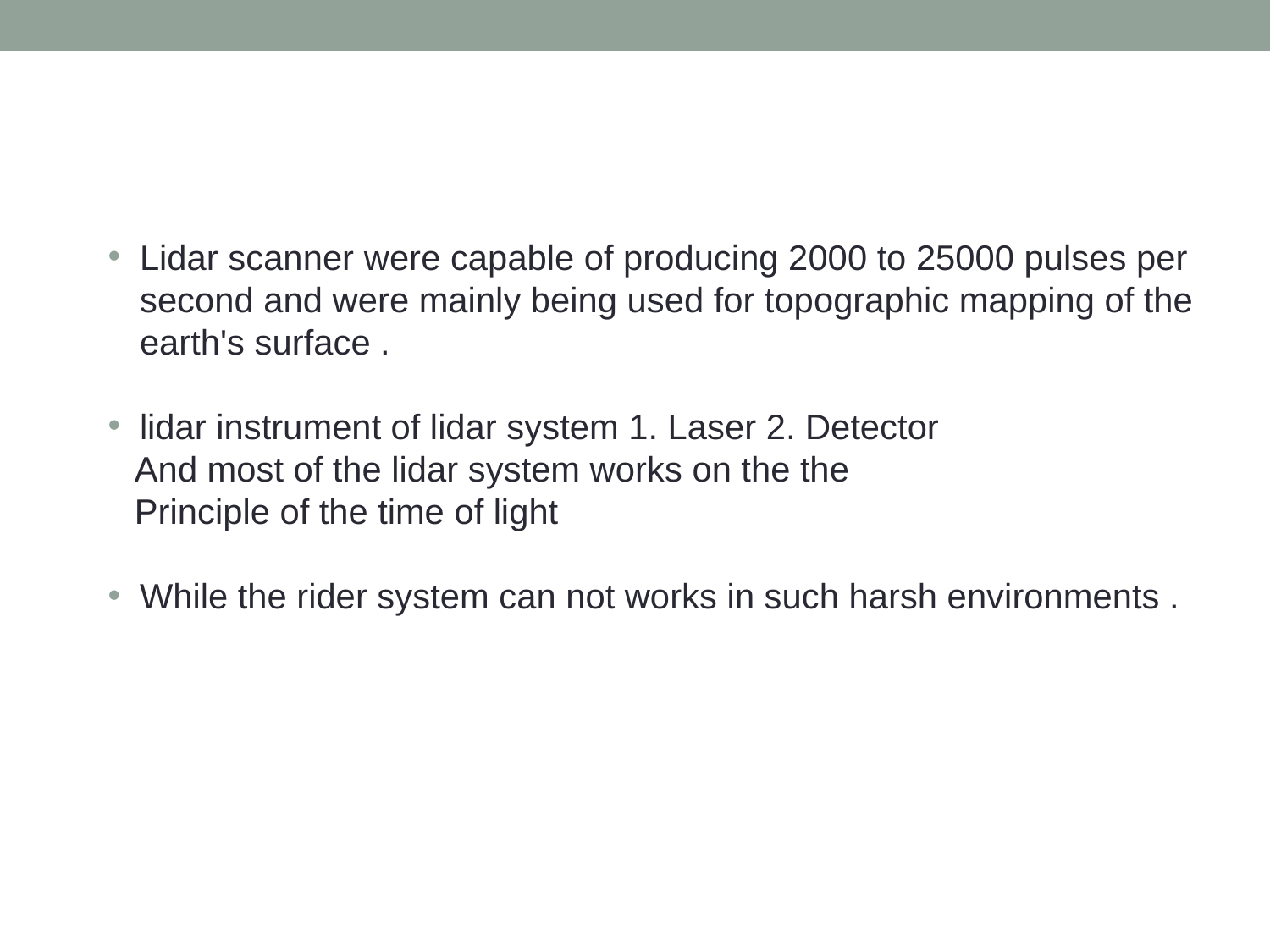

#
Lidar scanner were capable of producing 2000 to 25000 pulses per second and were mainly being used for topographic mapping of the earth's surface .

lidar instrument of lidar system 1. Laser 2. Detector
      And most of the lidar system works on the the
      Principle of the time of light

While the rider system can not works in such harsh environments .